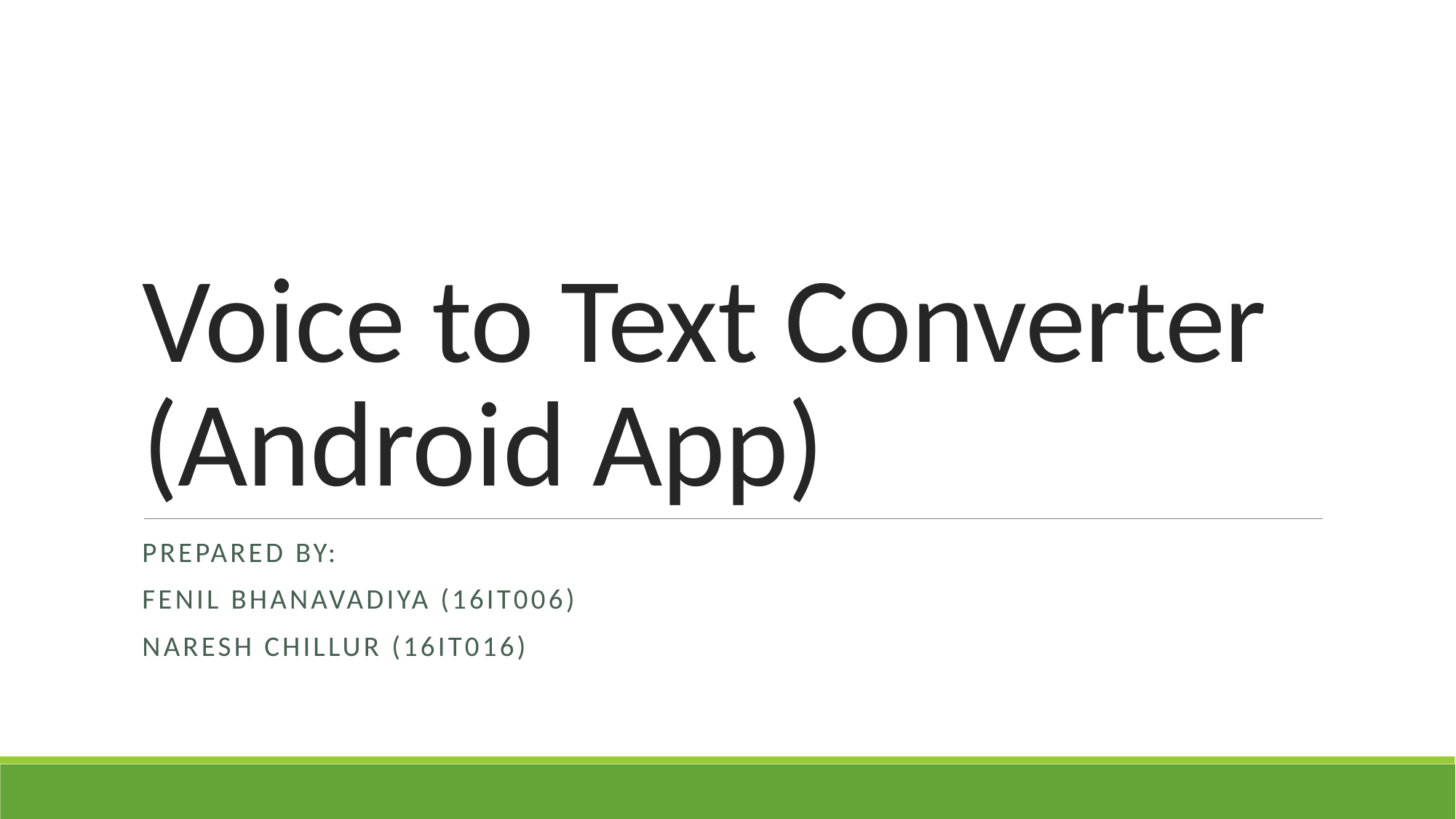

# Voice to Text Converter (Android App)
Prepared By:
Fenil Bhanavadiya (16IT006)
Naresh Chillur (16IT016)